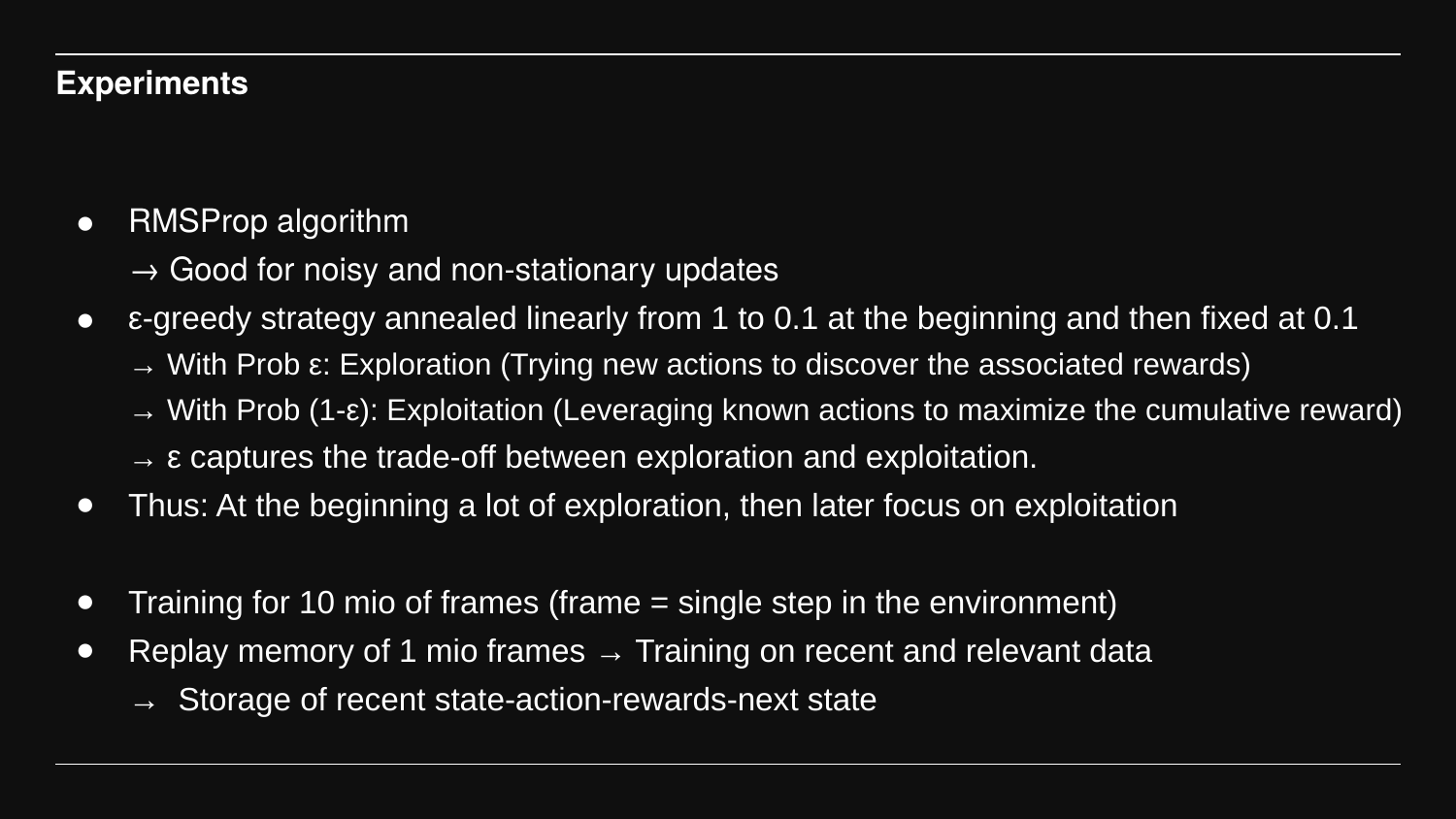

# Experiments
RMSProp algorithm
→ Good for noisy and non-stationary updates
ε-greedy strategy annealed linearly from 1 to 0.1 at the beginning and then fixed at 0.1
→ With Prob ε: Exploration (Trying new actions to discover the associated rewards)
→ With Prob (1-ε): Exploitation (Leveraging known actions to maximize the cumulative reward)
→ ε captures the trade-off between exploration and exploitation.
Thus: At the beginning a lot of exploration, then later focus on exploitation
Training for 10 mio of frames (frame = single step in the environment)
Replay memory of 1 mio frames → Training on recent and relevant data
→  Storage of recent state-action-rewards-next state